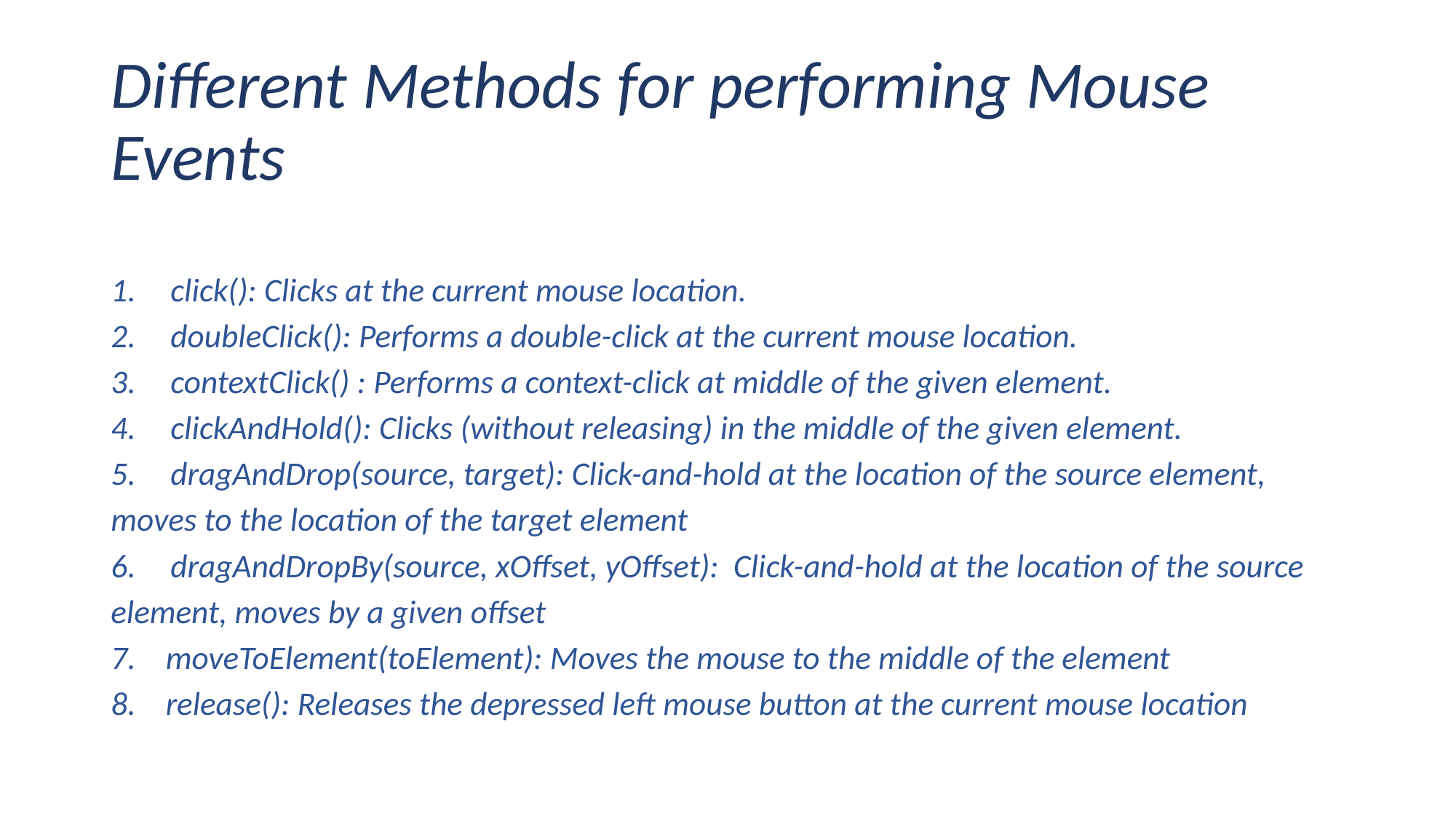

# Different Methods for performing Mouse Events

click(): Clicks at the current mouse location.
doubleClick(): Performs a double-click at the current mouse location.
contextClick() : Performs a context-click at middle of the given element.
clickAndHold(): Clicks (without releasing) in the middle of the given element.
dragAndDrop(source, target): Click-and-hold at the location of the source element,
moves to the location of the target element
dragAndDropBy(source, xOffset, yOffset):  Click-and-hold at the location of the source
element, moves by a given offset
7.    moveToElement(toElement): Moves the mouse to the middle of the element
8.    release(): Releases the depressed left mouse button at the current mouse location